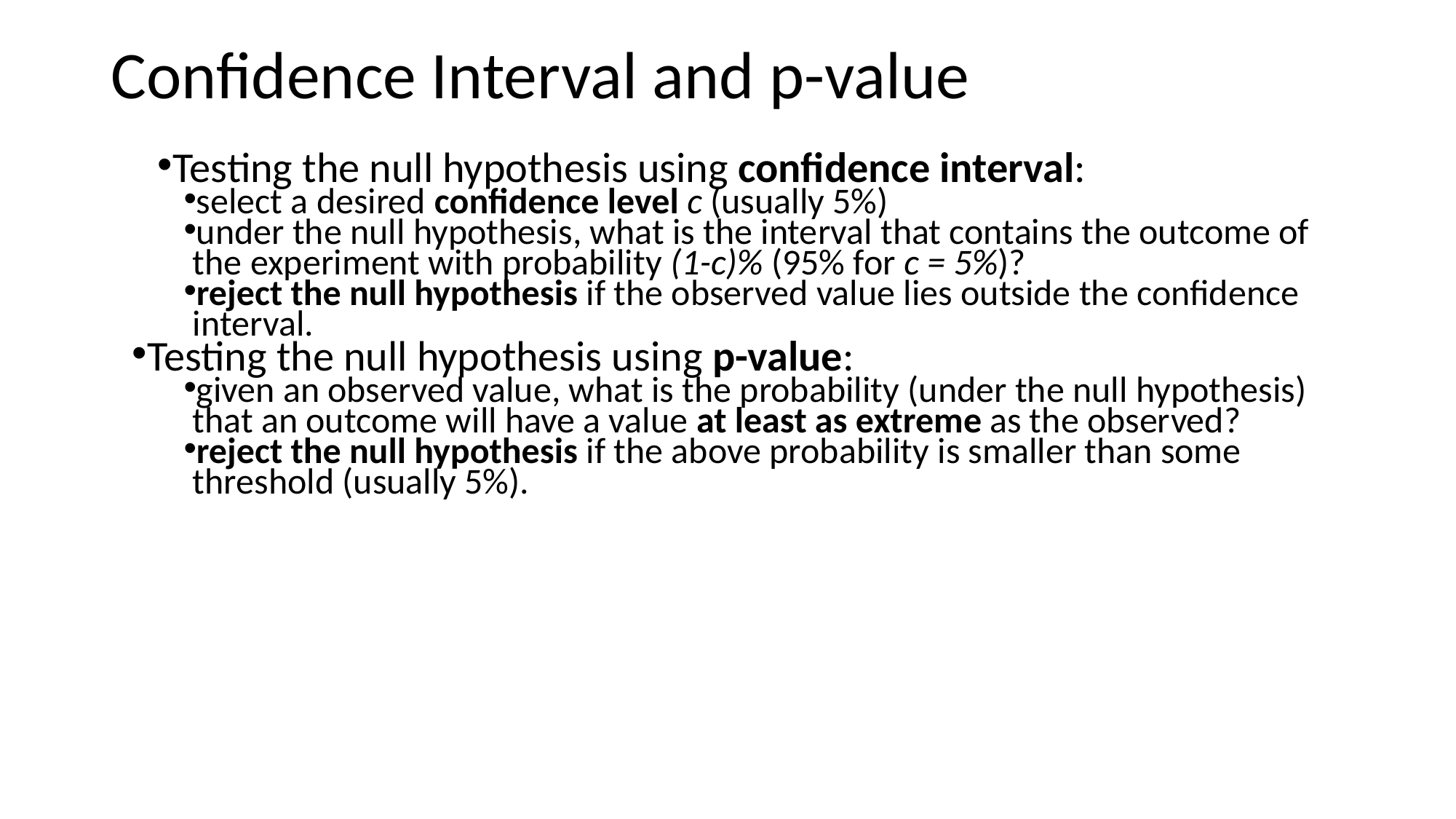

# Confidence Interval and p-value
Testing the null hypothesis using confidence interval:
select a desired confidence level c (usually 5%)
under the null hypothesis, what is the interval that contains the outcome of the experiment with probability (1-c)% (95% for c = 5%)?
reject the null hypothesis if the observed value lies outside the confidence interval.
Testing the null hypothesis using p-value:
given an observed value, what is the probability (under the null hypothesis) that an outcome will have a value at least as extreme as the observed?
reject the null hypothesis if the above probability is smaller than some threshold (usually 5%).